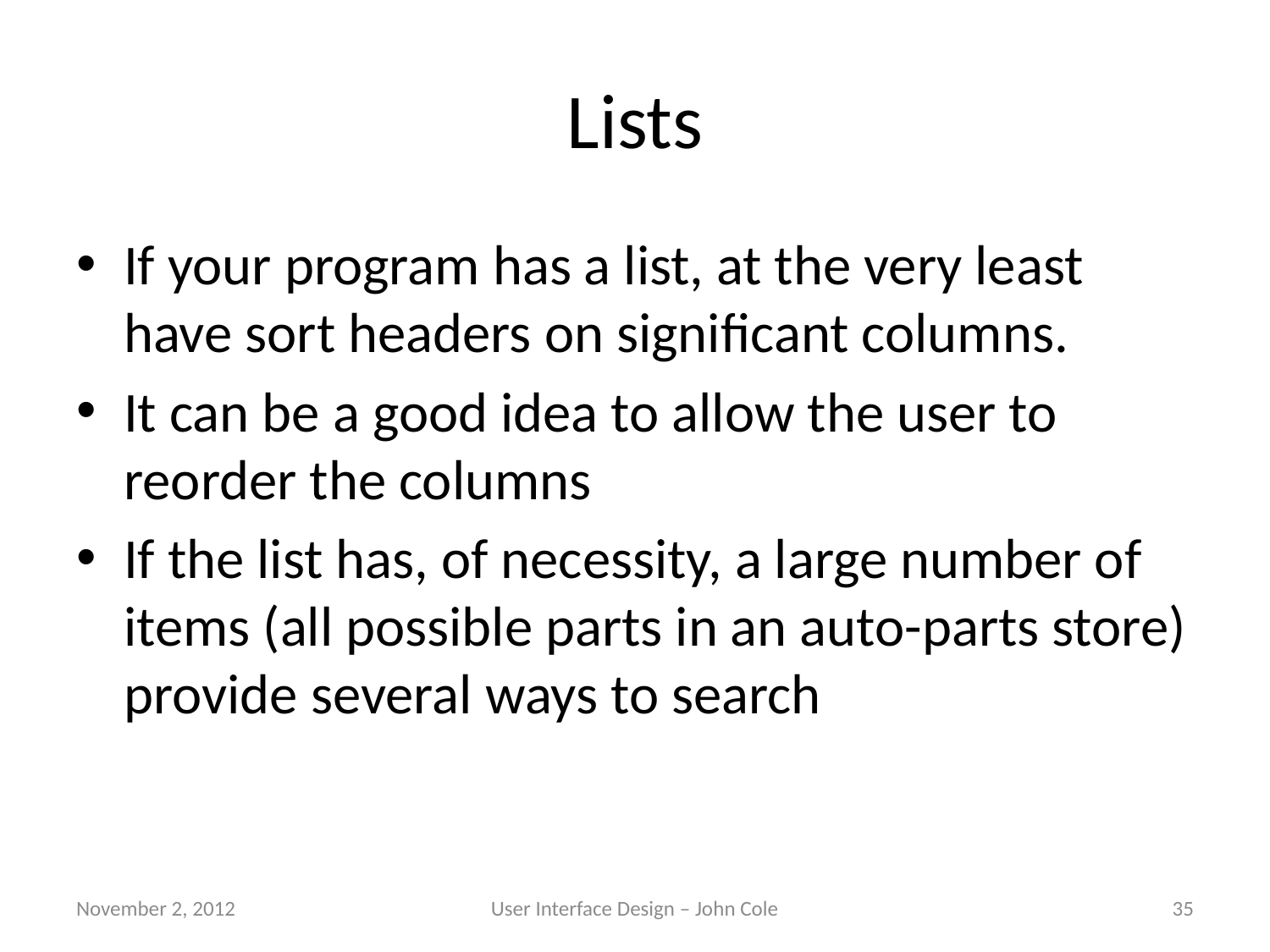

# Lists
If your program has a list, at the very least have sort headers on significant columns.
It can be a good idea to allow the user to reorder the columns
If the list has, of necessity, a large number of items (all possible parts in an auto-parts store) provide several ways to search
November 2, 2012
User Interface Design – John Cole
35